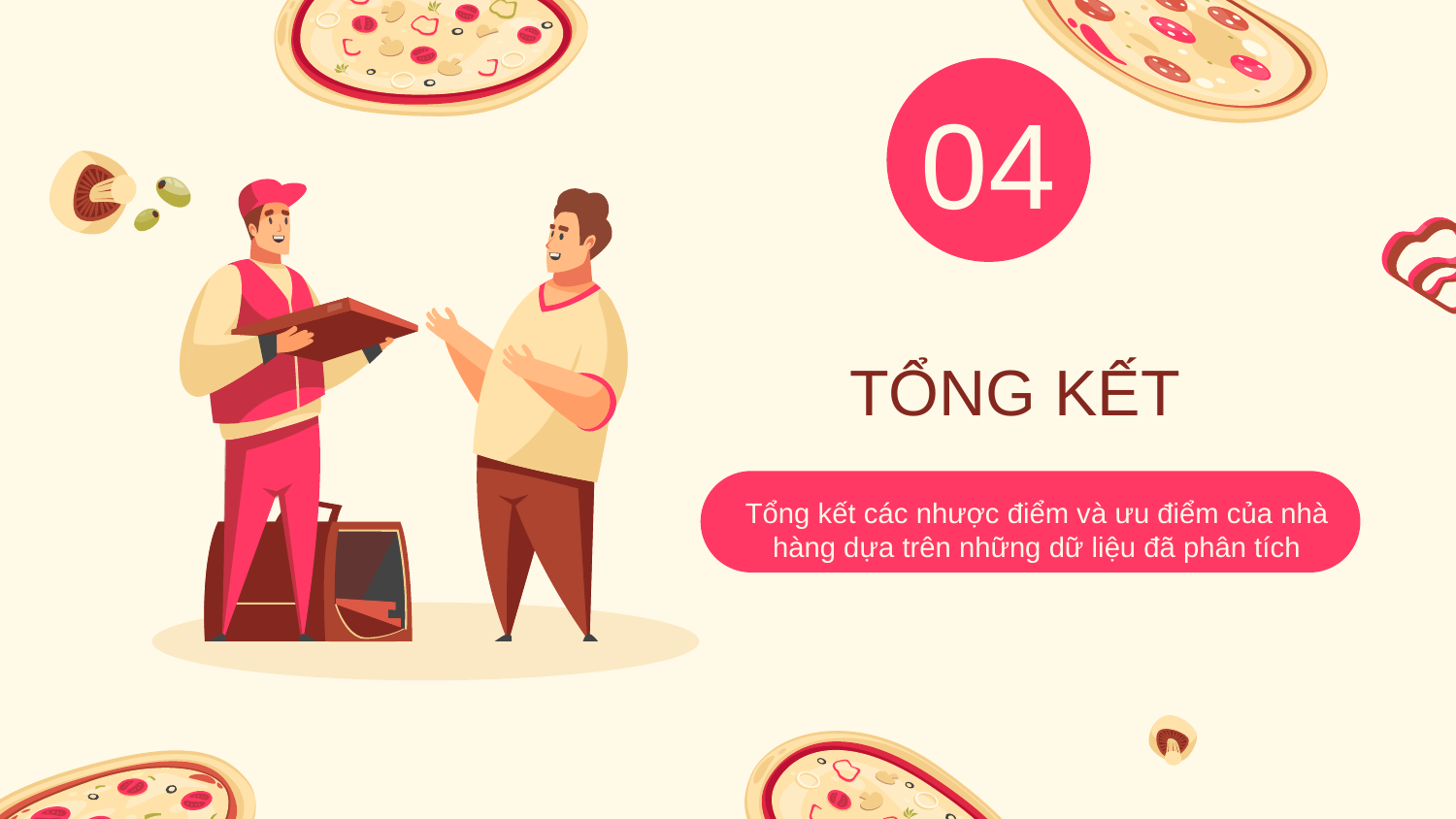

04

# TỔNG KẾT

Tổng kết các nhược điểm và ưu điểm của nhà hàng dựa trên những dữ liệu đã phân tích